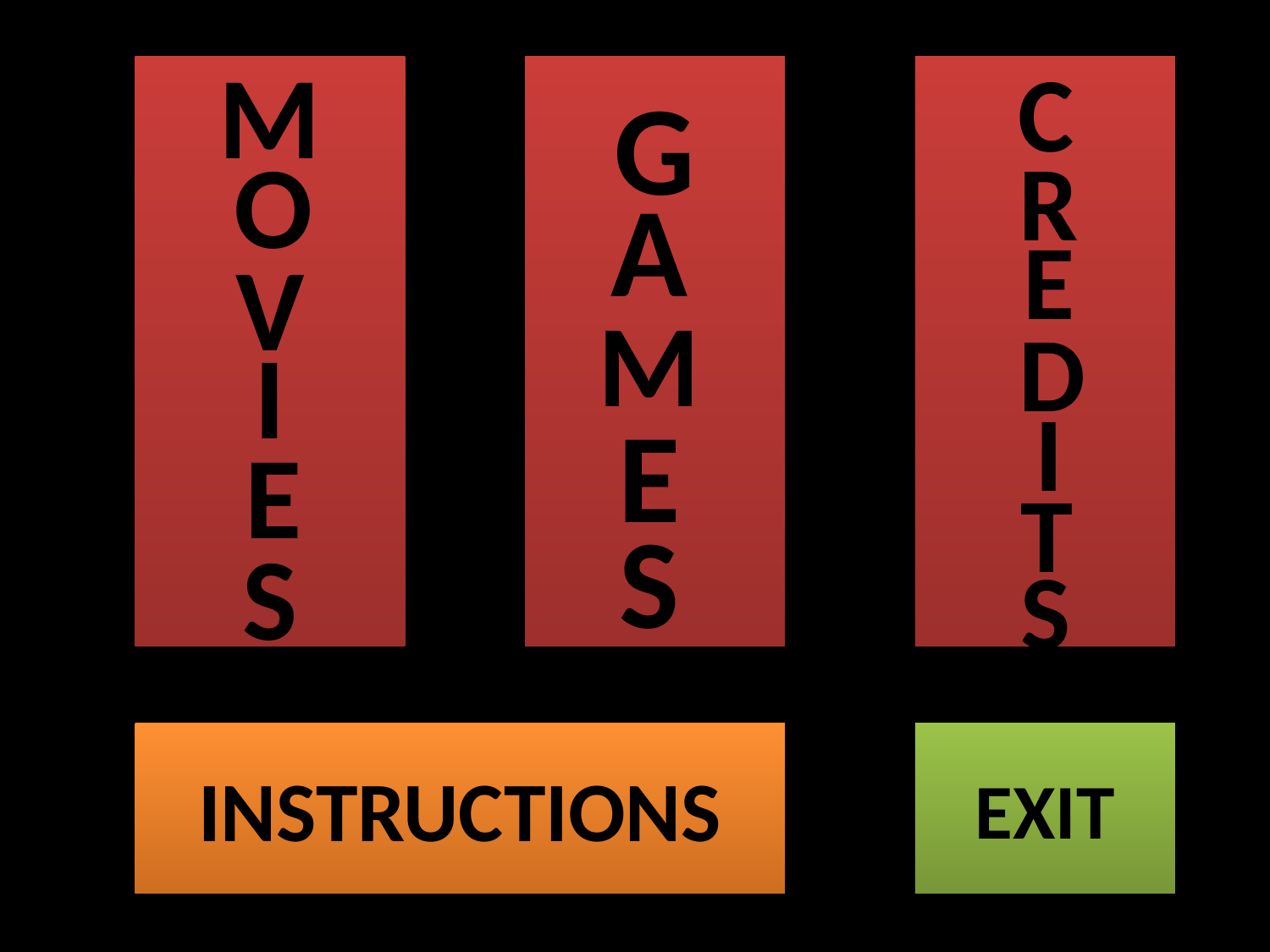

M
C

G
O
R
A
E
V
M
D
I
I
E
E
T
S
S
S

EXIT
INSTRUCTIONS